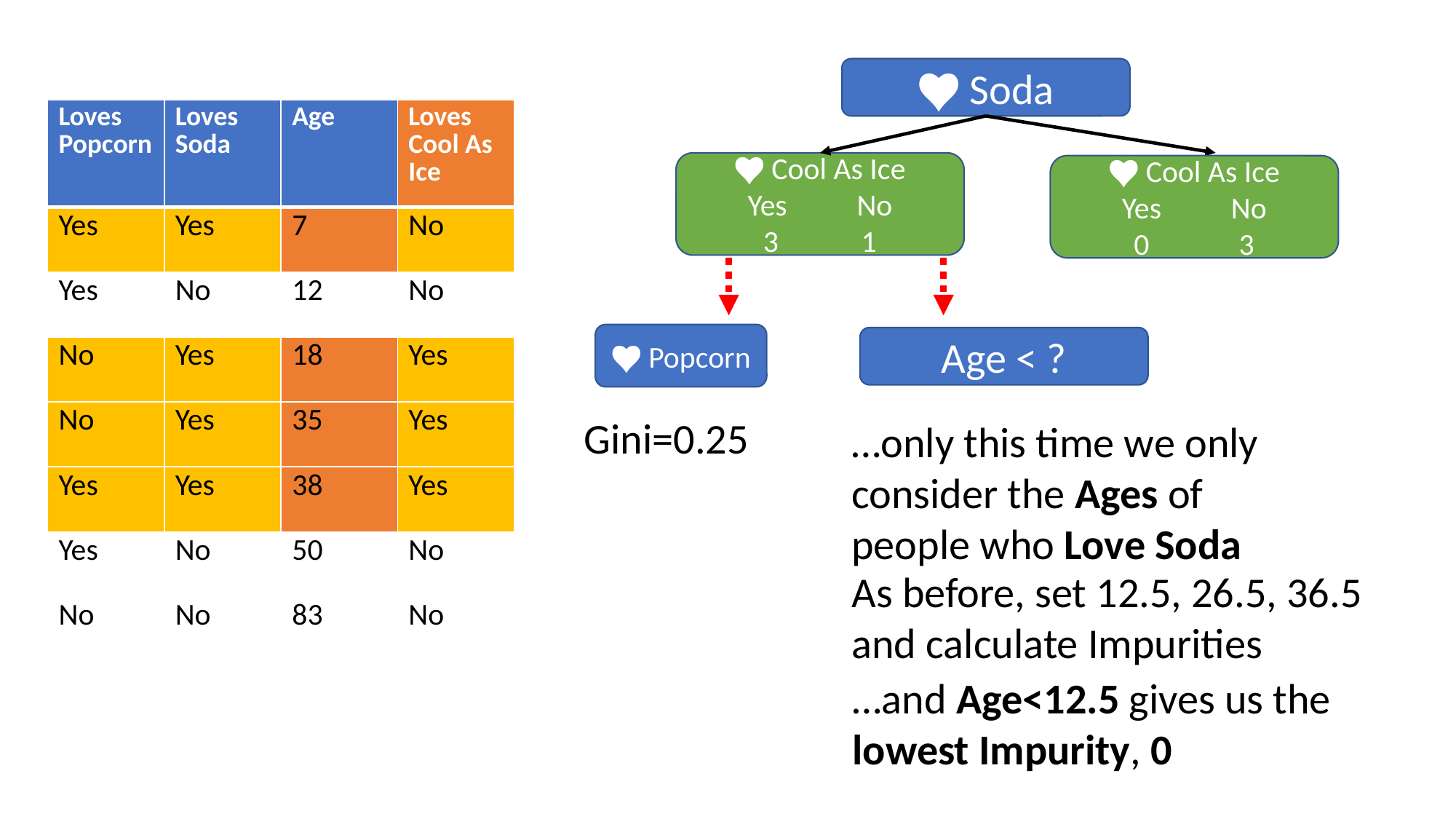

♥︎ Soda
| Loves Popcorn | Loves Soda | Age | Loves Cool As Ice |
| --- | --- | --- | --- |
| Yes | Yes | 7 | No |
| Yes | No | 12 | No |
| No | Yes | 18 | Yes |
| No | Yes | 35 | Yes |
| Yes | Yes | 38 | Yes |
| Yes | No | 50 | No |
| No | No | 83 | No |
♥︎ Cool As Ice
Yes	No
3            1
♥︎ Cool As Ice
Yes	No
0             3
♥︎ Popcorn
Age < ?
Gini=0.25
…only this time we only consider the Ages of people who Love Soda
As before, set 12.5, 26.5, 36.5 and calculate Impurities
…and Age<12.5 gives us the lowest Impurity, 0